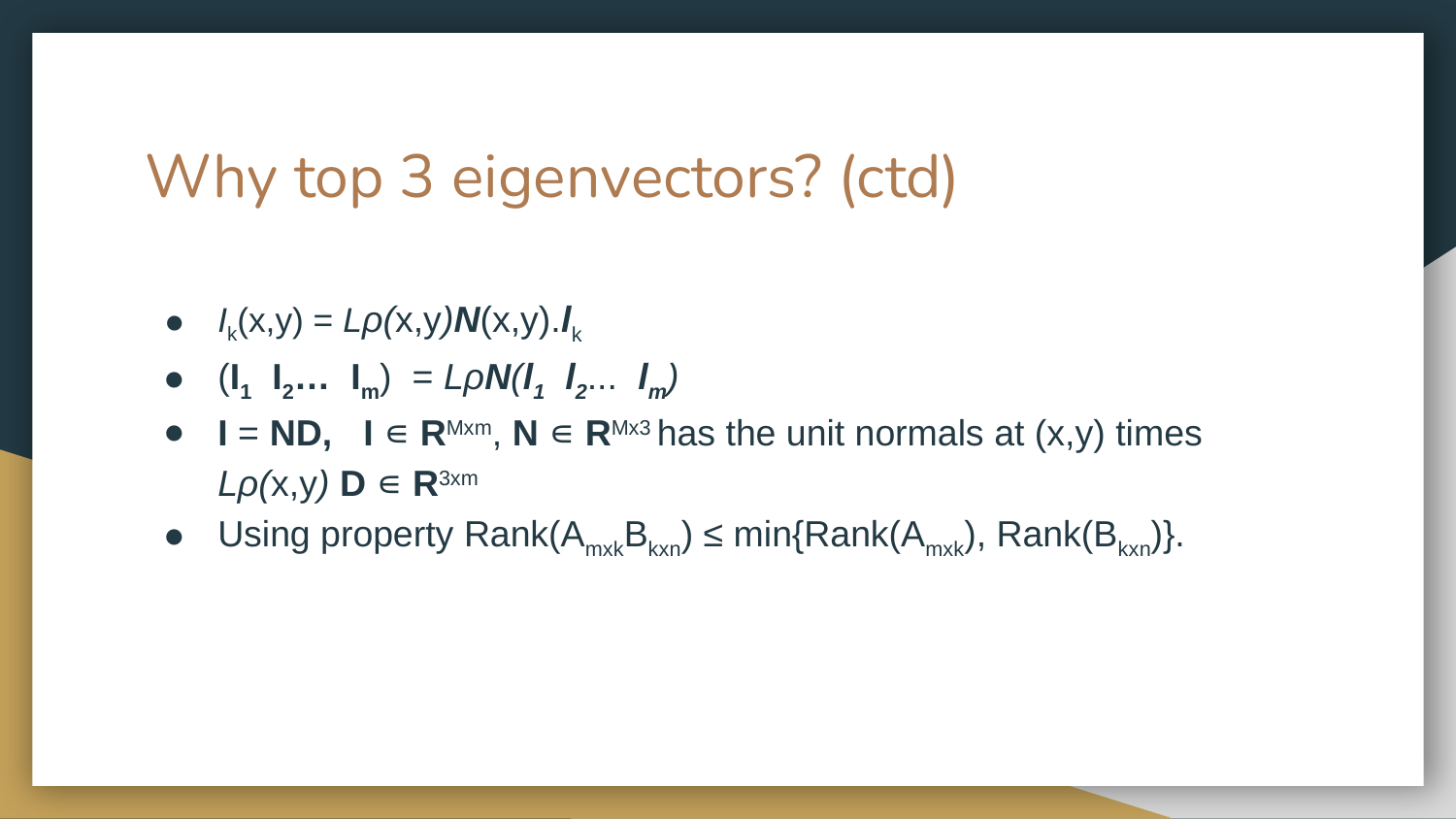

# Why top 3 eigenvectors? (ctd)
Ik(x,y) = Lρ(x,y)N(x,y).lk
(I1  I2…  Im)  = LρN(l1  l2...  lm)
I = ND, 	I ∊ RMxm, N ∊ RMx3 has the unit normals at (x,y) times Lρ(x,y) D ∊ R3xm
Using property Rank(AmxkBkxn) ≤ min{Rank(Amxk), Rank(Bkxn)}.